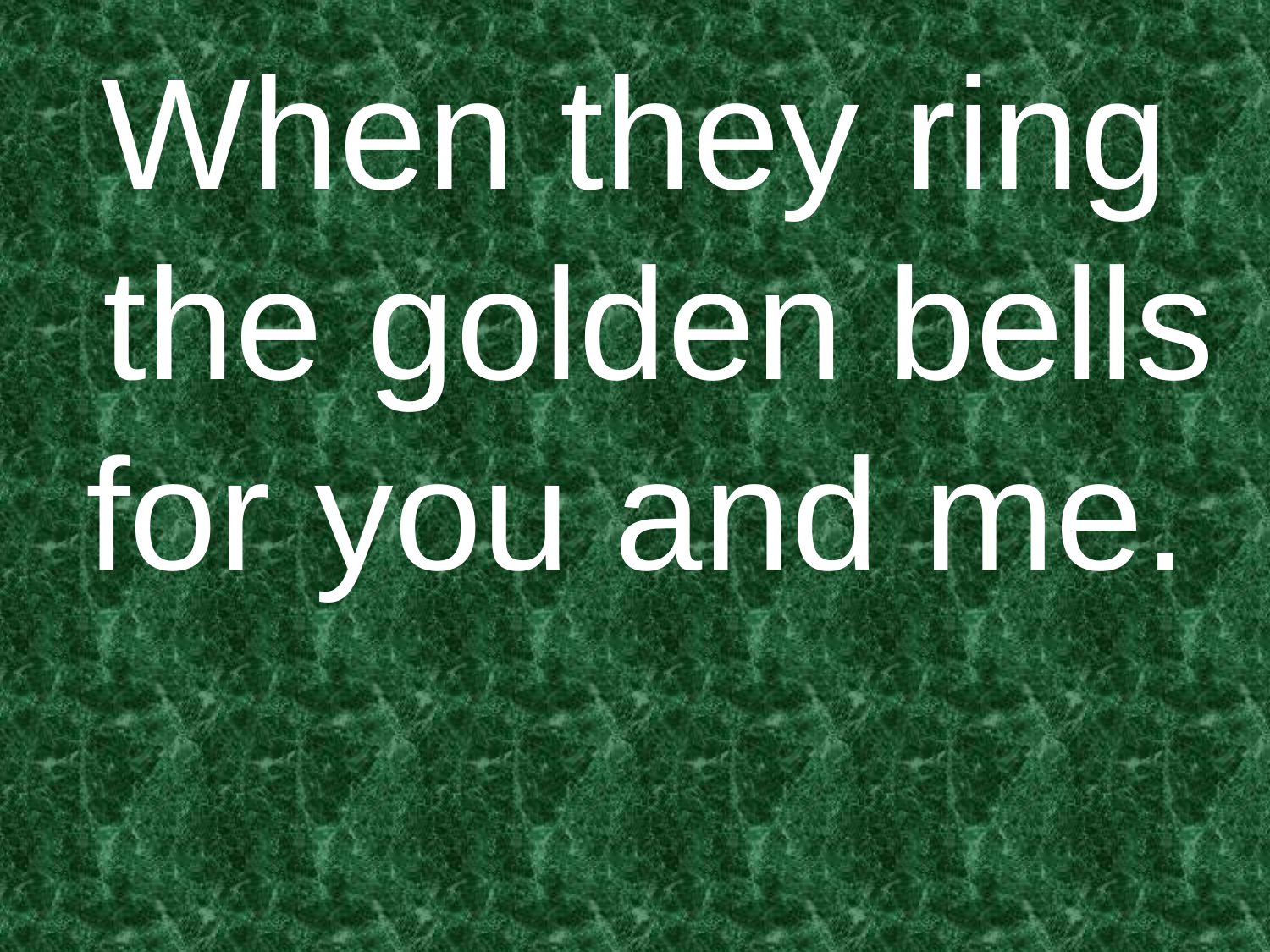

When they ring the golden bells for you and me.